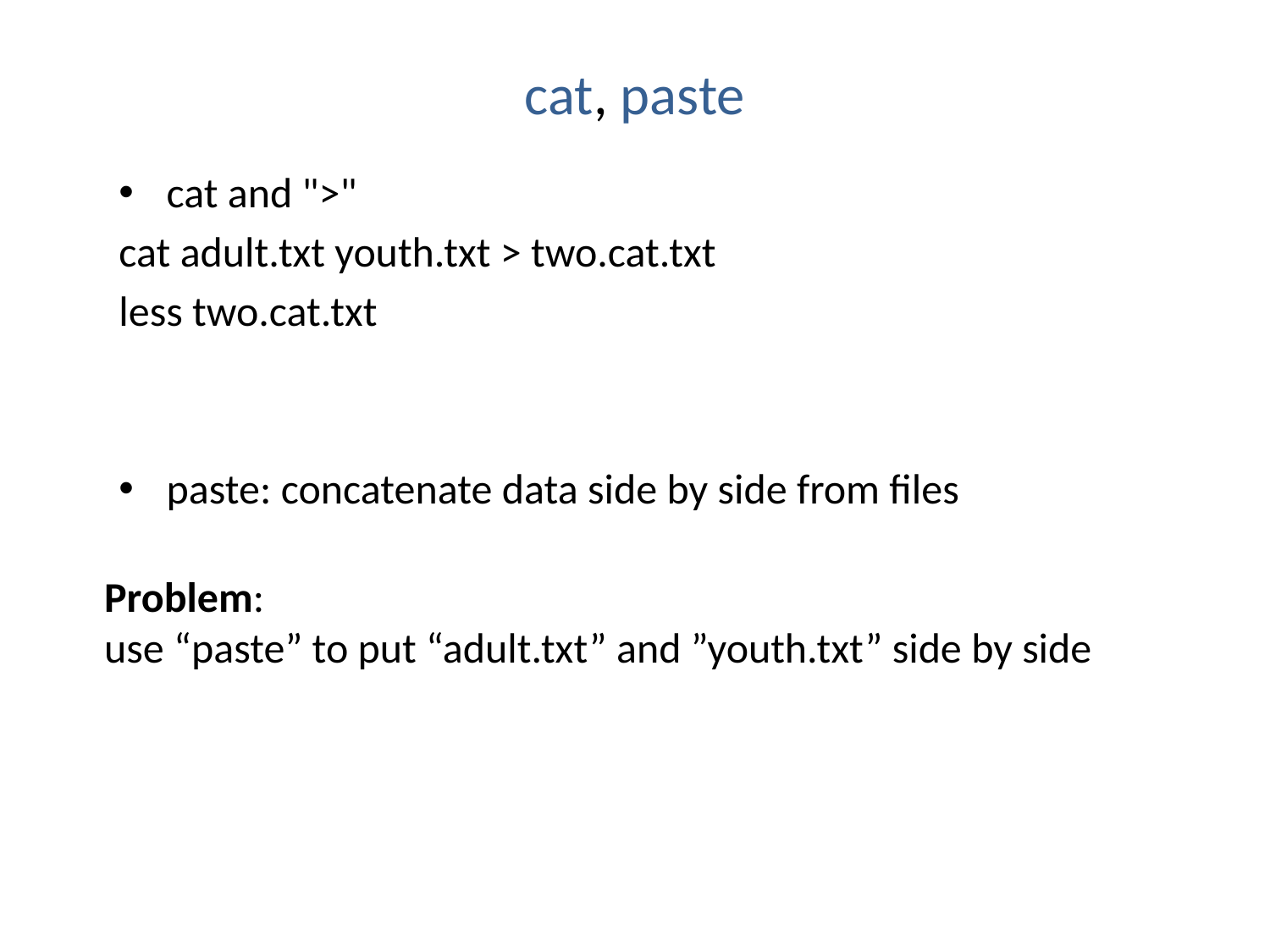

# cat, paste
cat and ">"
cat adult.txt youth.txt > two.cat.txt
less two.cat.txt

paste: concatenate data side by side from files
Problem:
use “paste” to put “adult.txt” and ”youth.txt” side by side